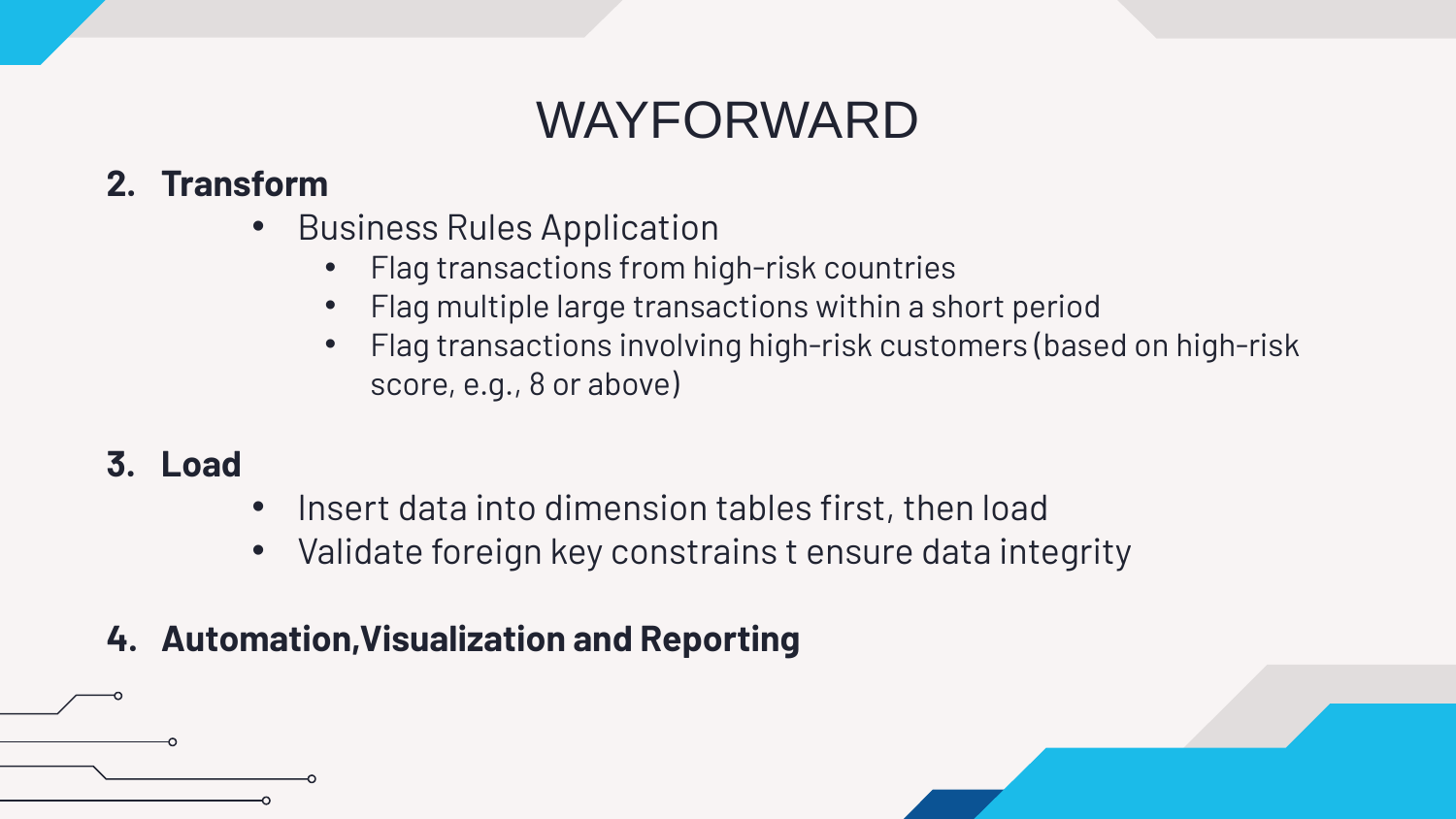

# WAYFORWARD
Transform
Business Rules Application
Flag transactions from high-risk countries
Flag multiple large transactions within a short period
Flag transactions involving high-risk customers (based on high-risk score, e.g., 8 or above)

Load
Insert data into dimension tables first, then load
Validate foreign key constrains t ensure data integrity

Automation,Visualization and Reporting